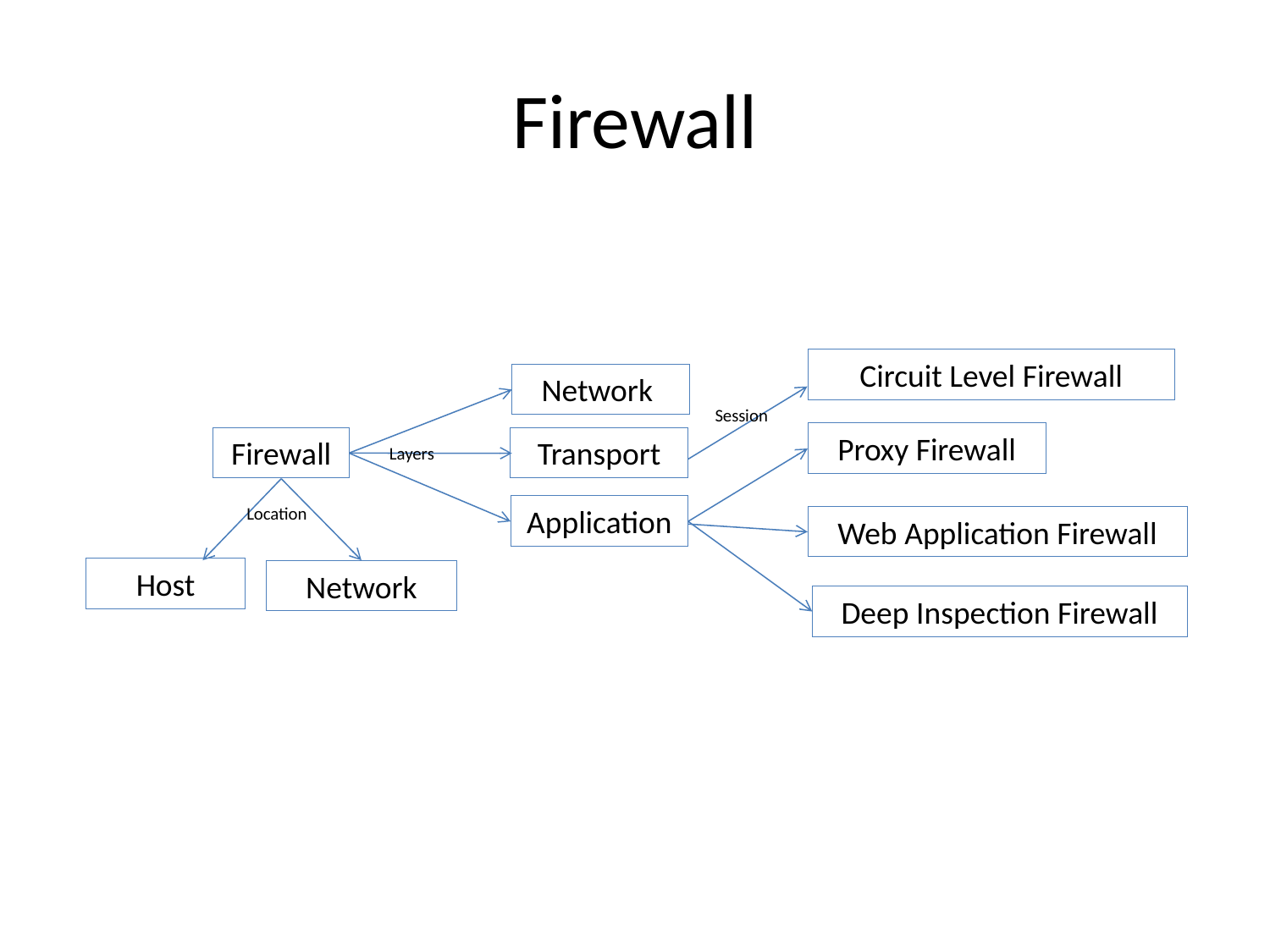

# Firewall
Circuit Level Firewall
Network

Session
Proxy Firewall
Firewall
Transport
Layers

Location
Application
Web Application Firewall

Host
Network
Deep Inspection Firewall